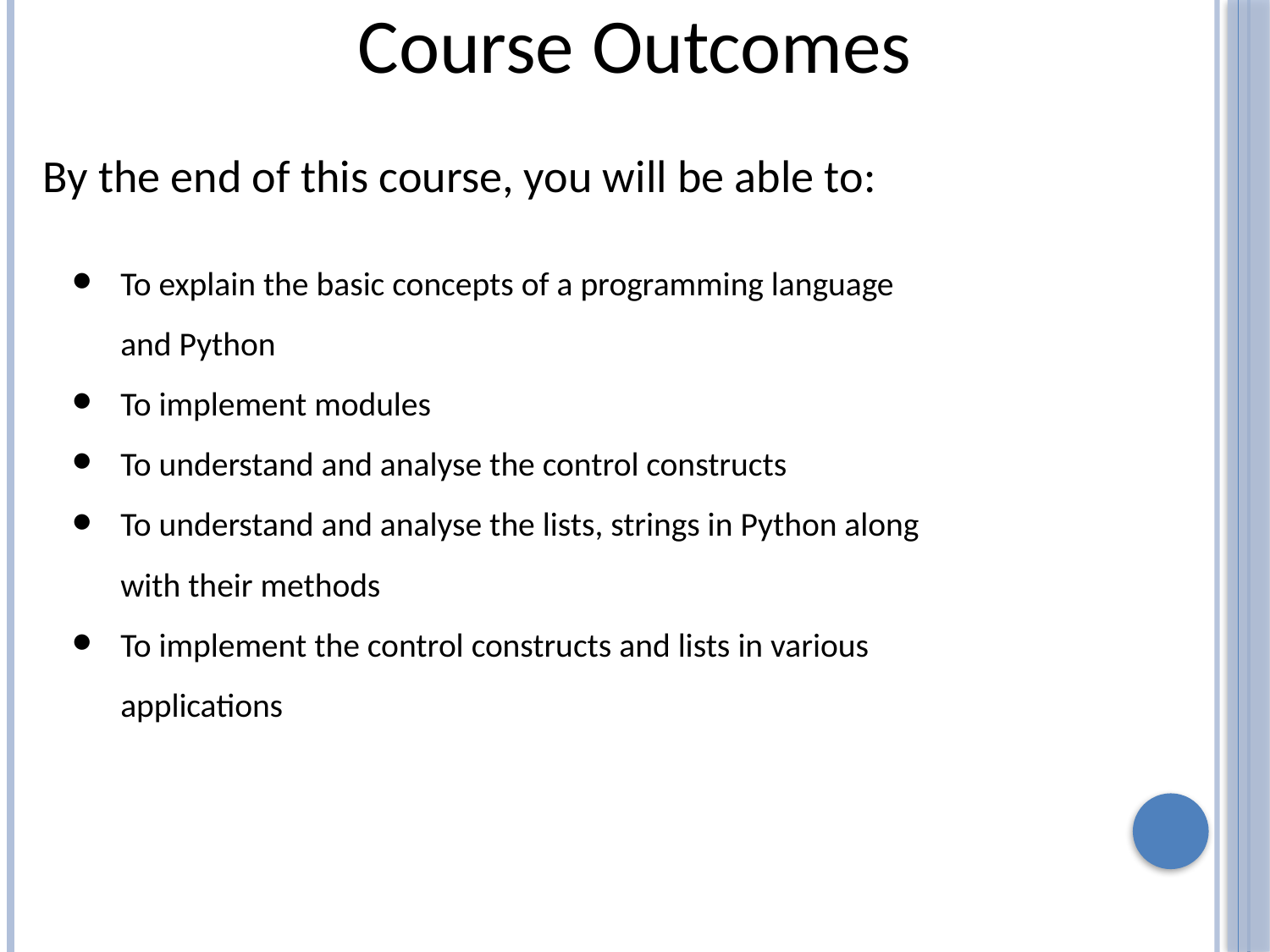

Course Outcomes
By the end of this course, you will be able to:
To explain the basic concepts of a programming language
and Python
To implement modules
To understand and analyse the control constructs
To understand and analyse the lists, strings in Python along
with their methods
To implement the control constructs and lists in various
applications